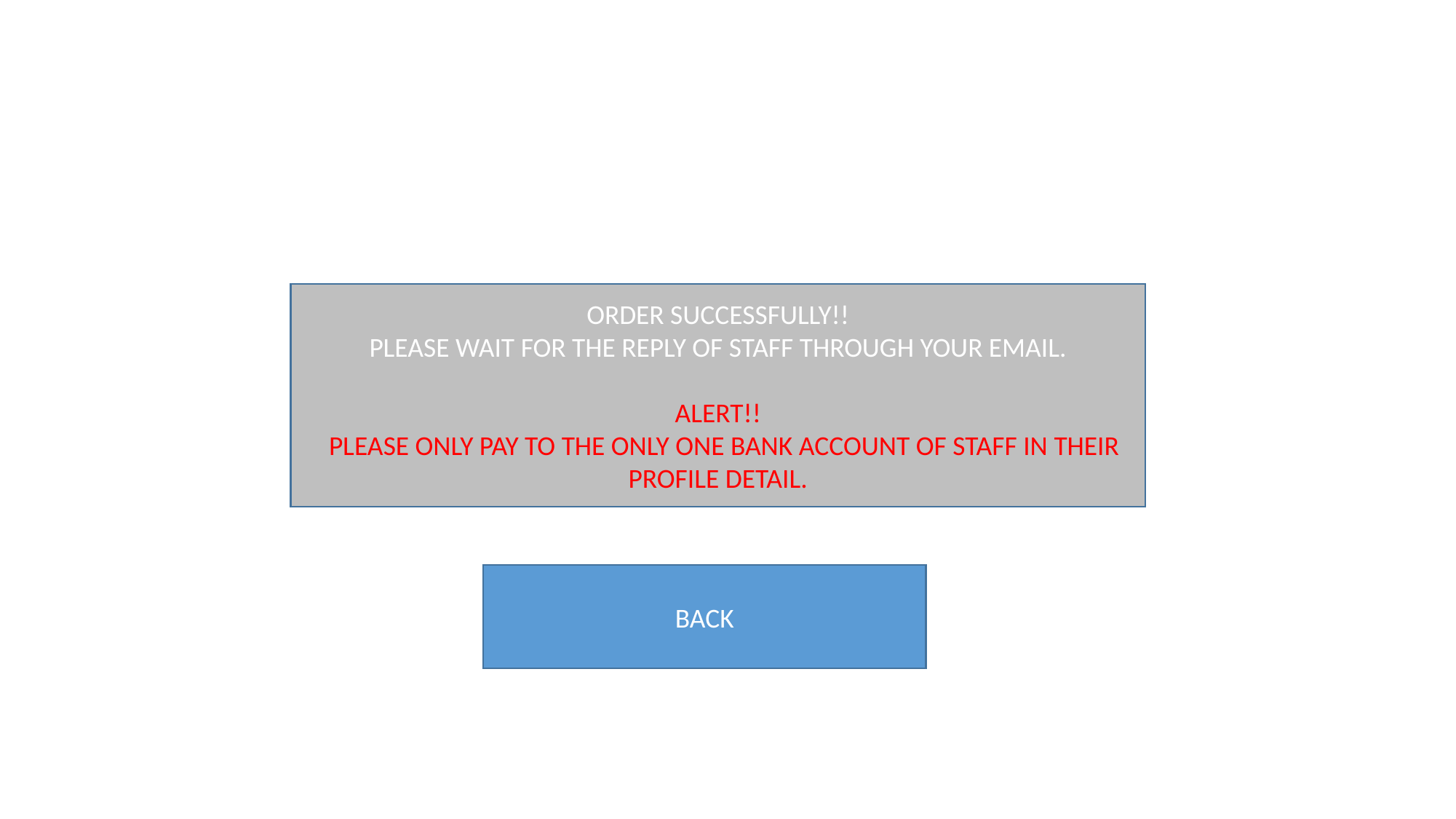

ORDER SUCCESSFULLY!!
PLEASE WAIT FOR THE REPLY OF STAFF THROUGH YOUR EMAIL.

ALERT!!
  PLEASE ONLY PAY TO THE ONLY ONE BANK ACCOUNT OF STAFF IN THEIR PROFILE DETAIL.
BACK